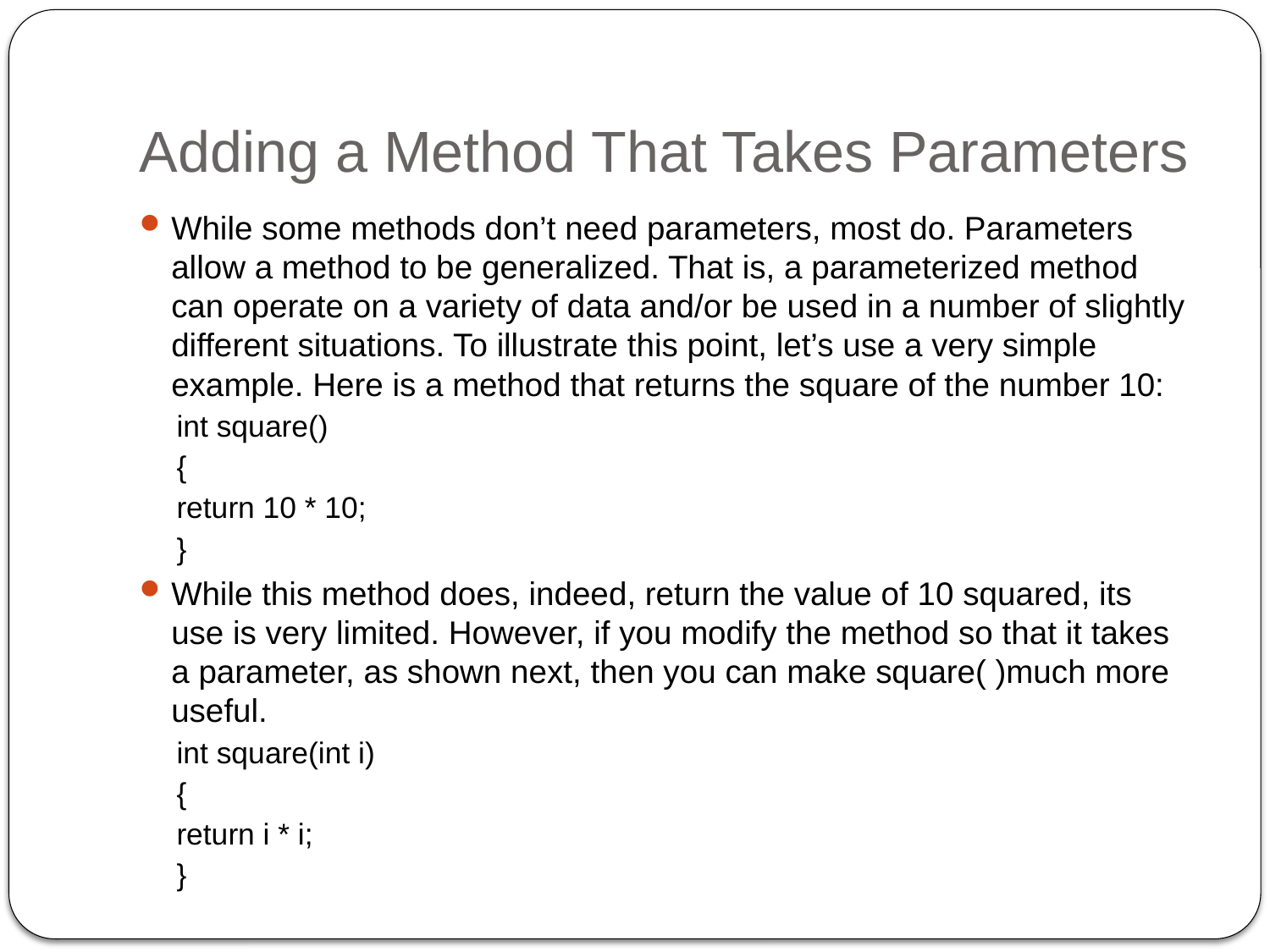

# Adding a Method That Takes Parameters
While some methods don’t need parameters, most do. Parameters allow a method to be generalized. That is, a parameterized method can operate on a variety of data and/or be used in a number of slightly different situations. To illustrate this point, let’s use a very simple example. Here is a method that returns the square of the number 10:
int square()
{
return 10 * 10;
}
While this method does, indeed, return the value of 10 squared, its use is very limited. However, if you modify the method so that it takes a parameter, as shown next, then you can make square( )much more useful.
int square(int i)
{
return i * i;
}